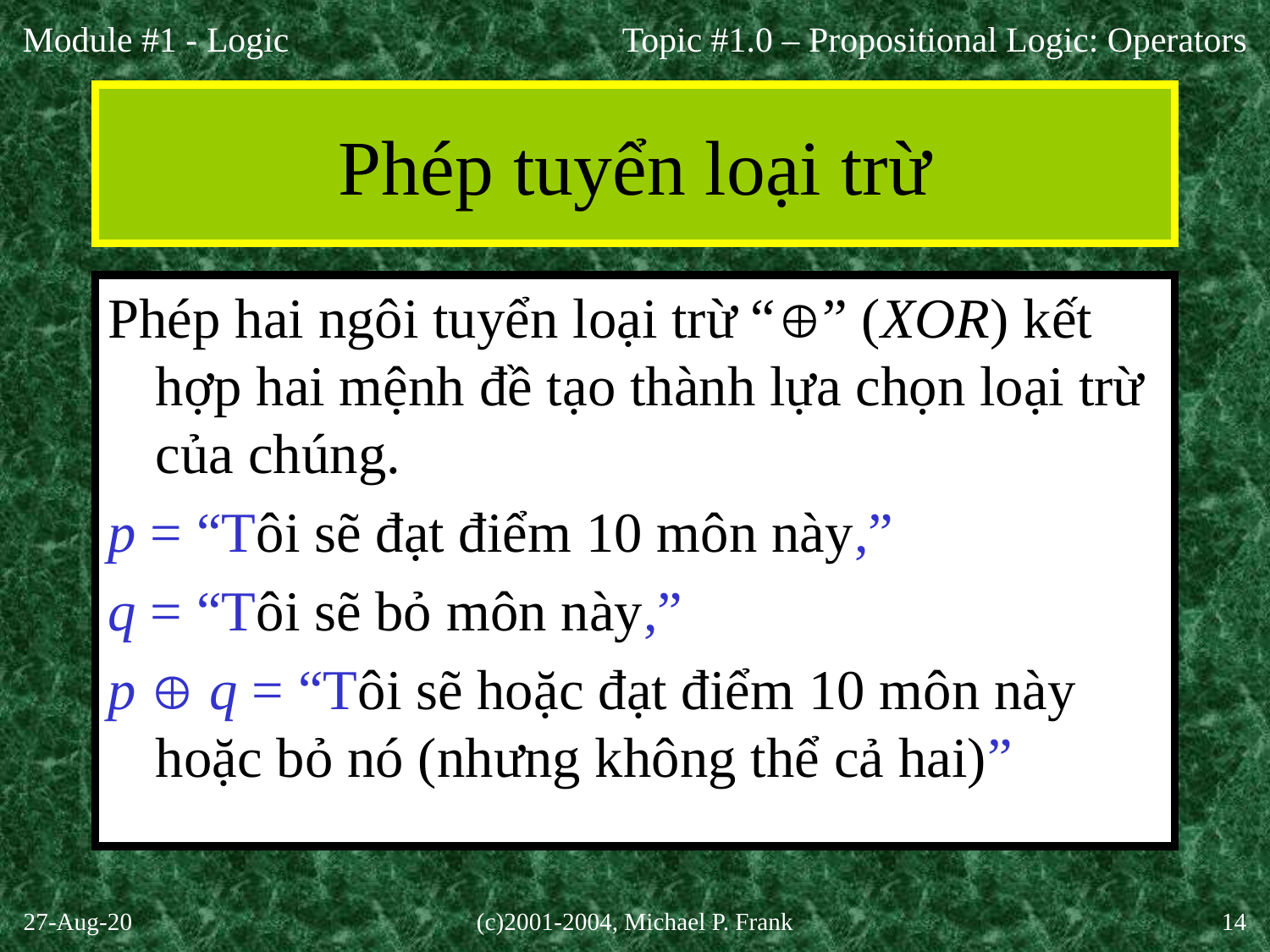

Topic #1.0 – Propositional Logic: Operators
# Phép tuyển loại trừ
Phép hai ngôi tuyển loại trừ “⊕” (XOR) kết hợp hai mệnh đề tạo thành lựa chọn loại trừ của chúng.
p = “Tôi sẽ đạt điểm 10 môn này,”
q = “Tôi sẽ bỏ môn này,”
p ⊕ q = “Tôi sẽ hoặc đạt điểm 10 môn này hoặc bỏ nó (nhưng không thể cả hai)”
27-Aug-20
(c)2001-2004, Michael P. Frank
14